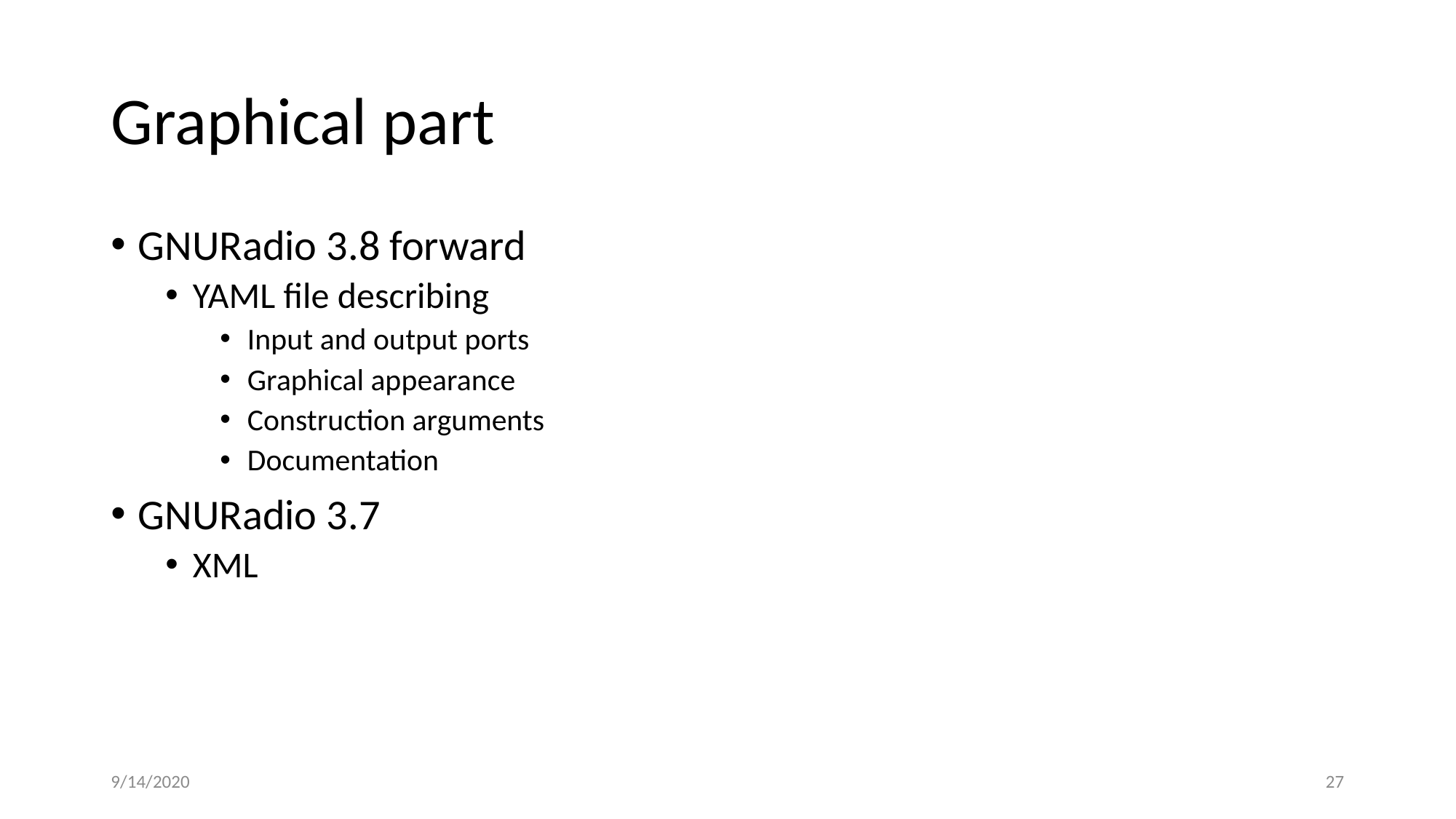

# Graphical part
GNURadio 3.8 forward
YAML file describing
Input and output ports
Graphical appearance
Construction arguments
Documentation
GNURadio 3.7
XML

9/14/2020
27